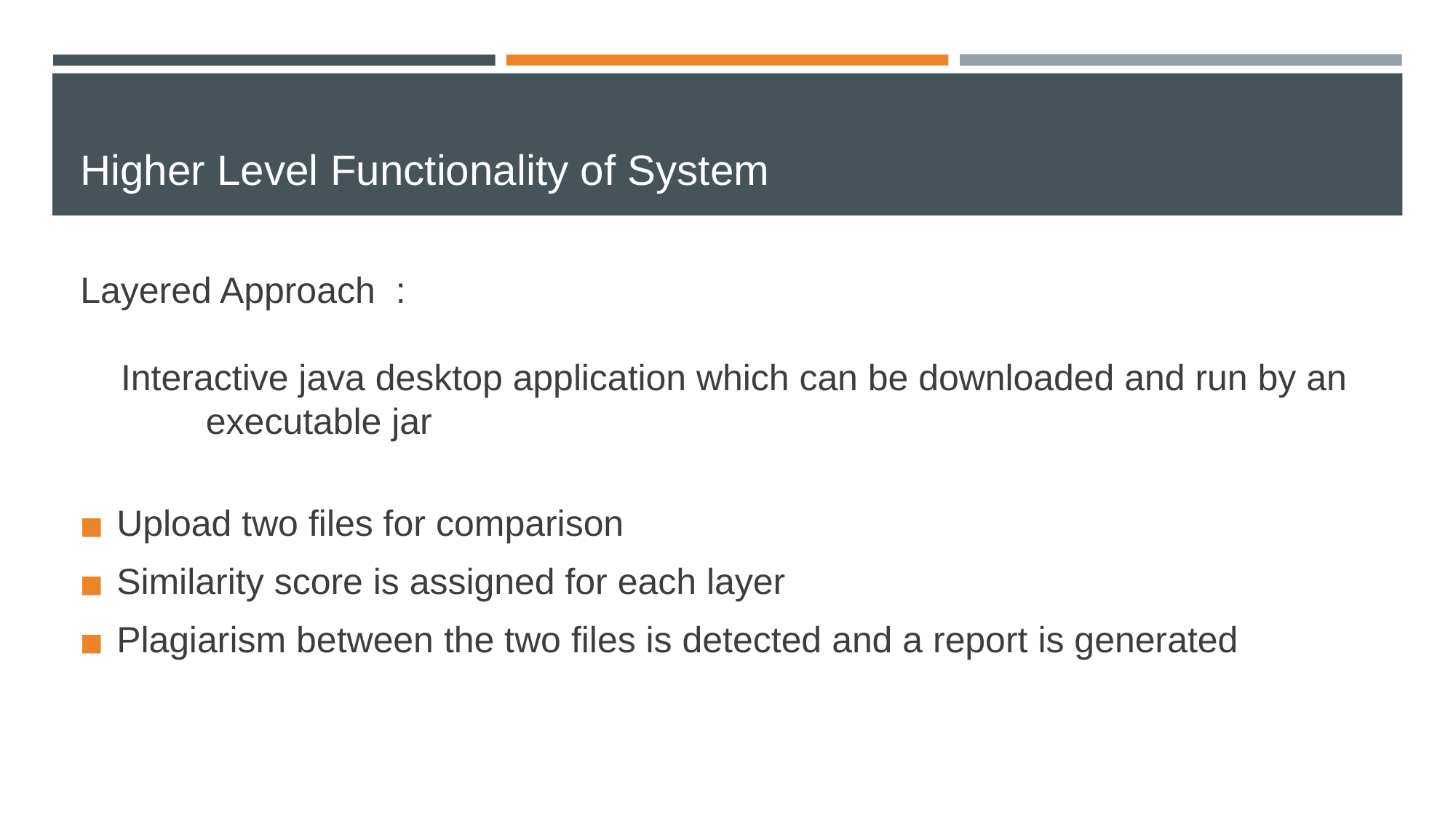

# Higher Level Functionality of System
Layered Approach  :

Interactive java desktop application which can be downloaded and run by an          executable jar

Upload two files for comparison
Similarity score is assigned for each layer
Plagiarism between the two files is detected and a report is generated